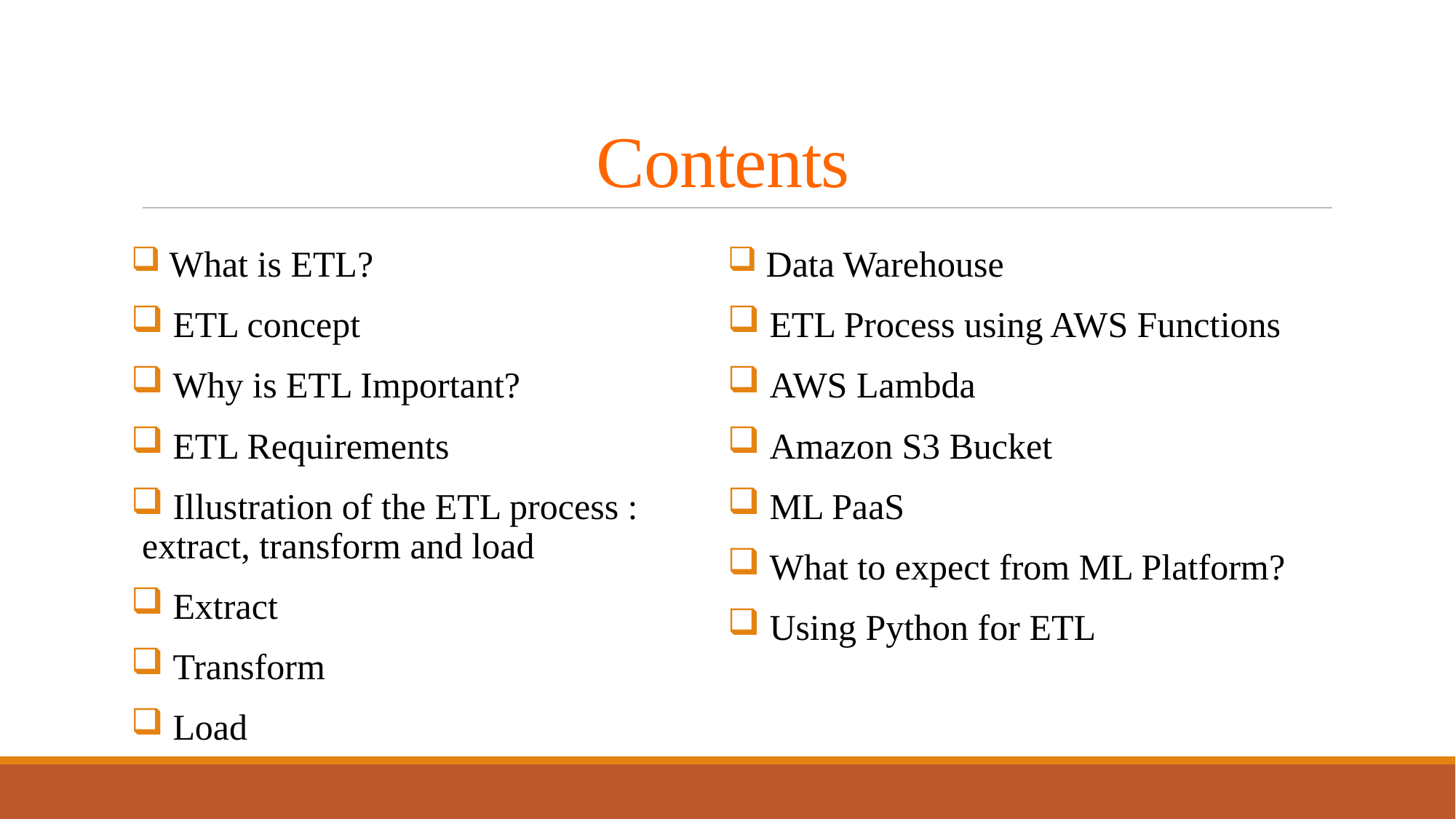

# Contents
 What is ETL?
 ETL concept
 Why is ETL Important?
 ETL Requirements
 Illustration of the ETL process : extract, transform and load
 Extract
 Transform
 Load

 Data Warehouse
 ETL Process using AWS Functions
 AWS Lambda
 Amazon S3 Bucket
 ML PaaS
 What to expect from ML Platform?
 Using Python for ETL